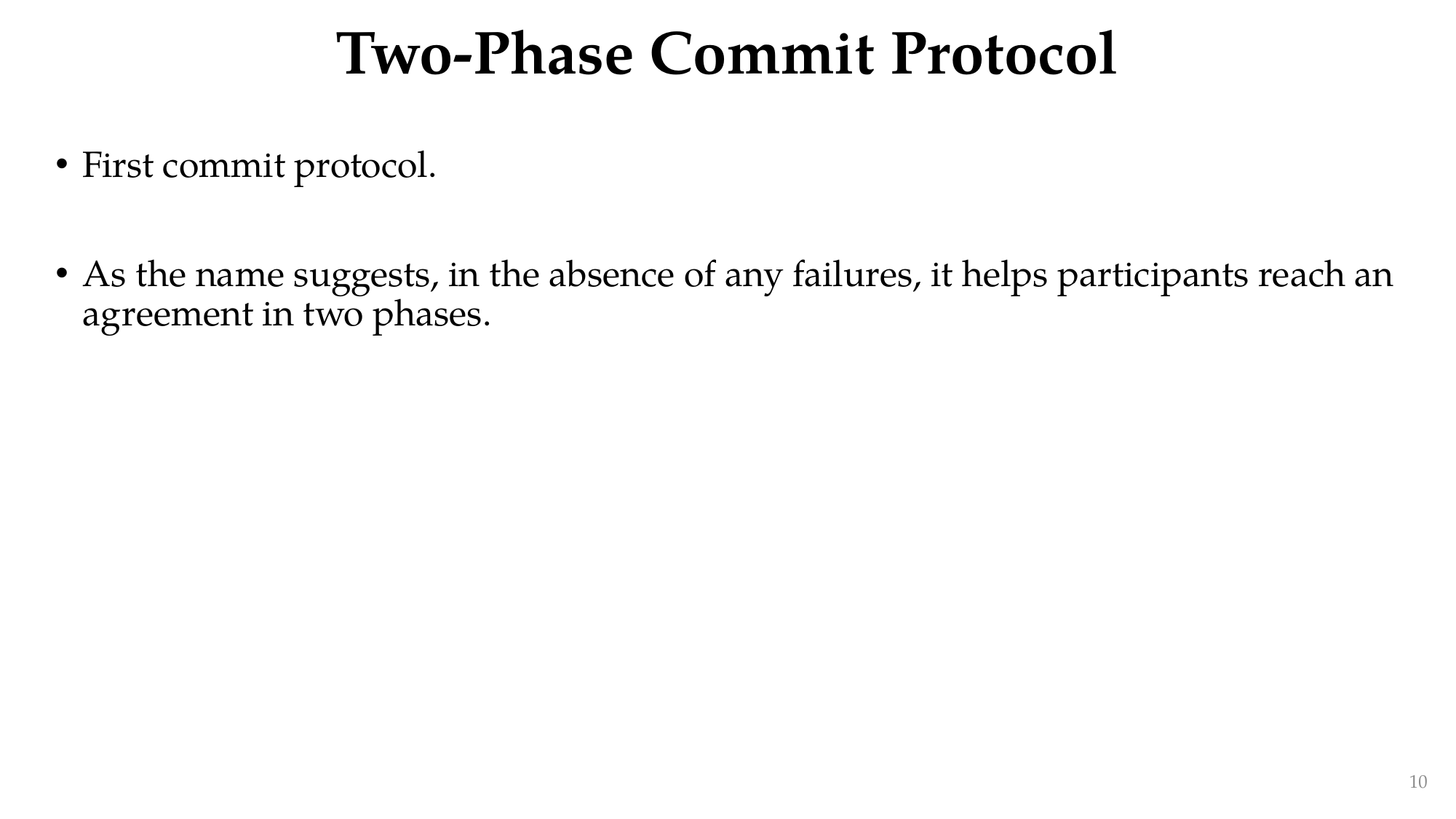

# Two-Phase Commit Protocol
First commit protocol.

As the name suggests, in the absence of any failures, it helps participants reach an agreement in two phases.

10